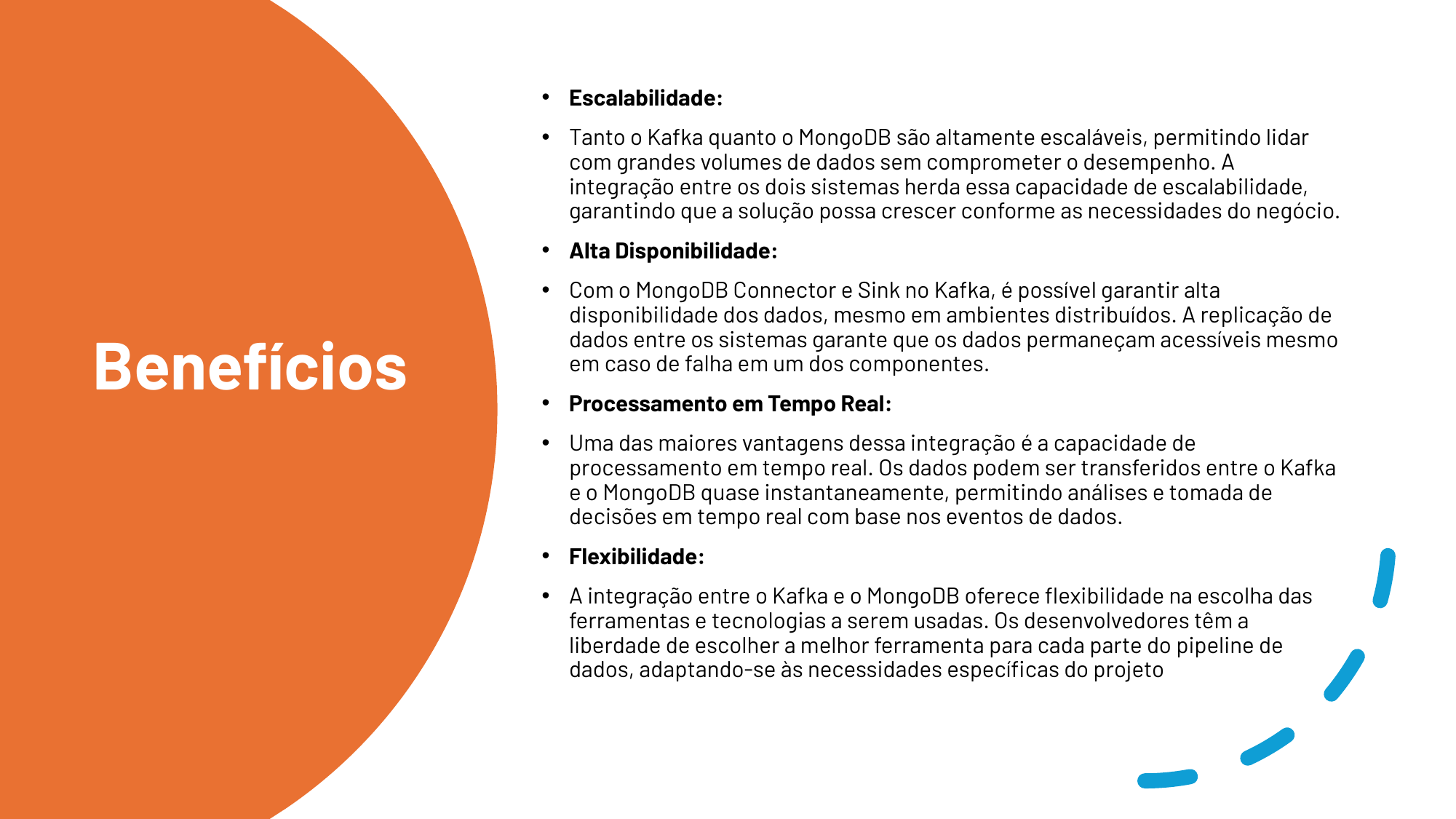

Escalabilidade:
Tanto o Kafka quanto o MongoDB são altamente escaláveis, permitindo lidar com grandes volumes de dados sem comprometer o desempenho. A integração entre os dois sistemas herda essa capacidade de escalabilidade, garantindo que a solução possa crescer conforme as necessidades do negócio.
Alta Disponibilidade:
Com o MongoDB Connector e Sink no Kafka, é possível garantir alta disponibilidade dos dados, mesmo em ambientes distribuídos. A replicação de dados entre os sistemas garante que os dados permaneçam acessíveis mesmo em caso de falha em um dos componentes.
Processamento em Tempo Real:
Uma das maiores vantagens dessa integração é a capacidade de processamento em tempo real. Os dados podem ser transferidos entre o Kafka e o MongoDB quase instantaneamente, permitindo análises e tomada de decisões em tempo real com base nos eventos de dados.
Flexibilidade:
A integração entre o Kafka e o MongoDB oferece flexibilidade na escolha das ferramentas e tecnologias a serem usadas. Os desenvolvedores têm a liberdade de escolher a melhor ferramenta para cada parte do pipeline de dados, adaptando-se às necessidades específicas do projeto

# Benefícios